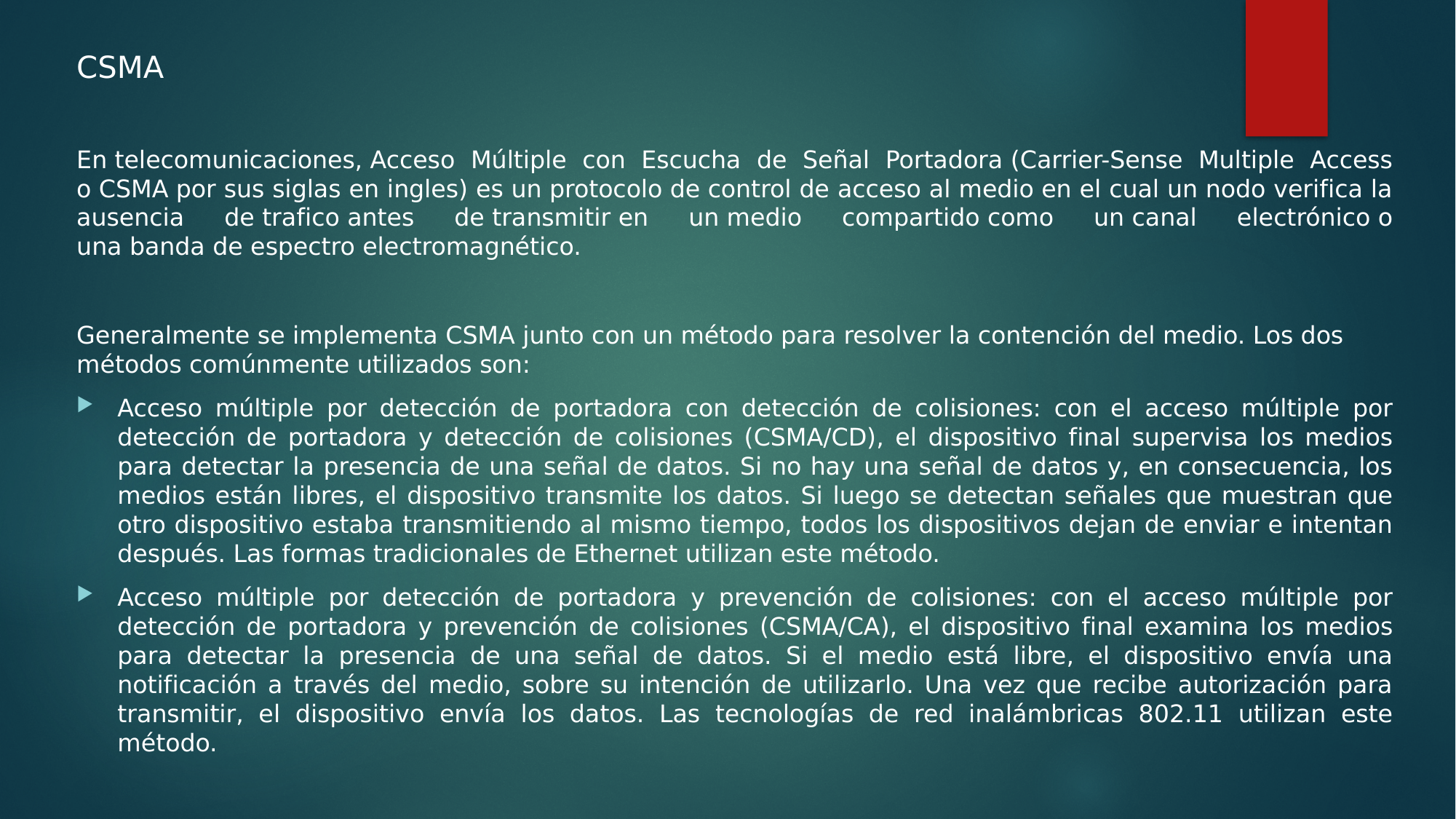

CSMA

En telecomunicaciones, Acceso Múltiple con Escucha de Señal Portadora (Carrier-Sense Multiple Access o CSMA por sus siglas en ingles) es un protocolo de control de acceso al medio en el cual un nodo verifica la ausencia de trafico antes de transmitir en un medio compartido como un canal electrónico o una banda de espectro electromagnético.

Generalmente se implementa CSMA junto con un método para resolver la contención del medio. Los dos métodos comúnmente utilizados son:
Acceso múltiple por detección de portadora con detección de colisiones: con el acceso múltiple por detección de portadora y detección de colisiones (CSMA/CD), el dispositivo final supervisa los medios para detectar la presencia de una señal de datos. Si no hay una señal de datos y, en consecuencia, los medios están libres, el dispositivo transmite los datos. Si luego se detectan señales que muestran que otro dispositivo estaba transmitiendo al mismo tiempo, todos los dispositivos dejan de enviar e intentan después. Las formas tradicionales de Ethernet utilizan este método.
Acceso múltiple por detección de portadora y prevención de colisiones: con el acceso múltiple por detección de portadora y prevención de colisiones (CSMA/CA), el dispositivo final examina los medios para detectar la presencia de una señal de datos. Si el medio está libre, el dispositivo envía una notificación a través del medio, sobre su intención de utilizarlo. Una vez que recibe autorización para transmitir, el dispositivo envía los datos. Las tecnologías de red inalámbricas 802.11 utilizan este método.